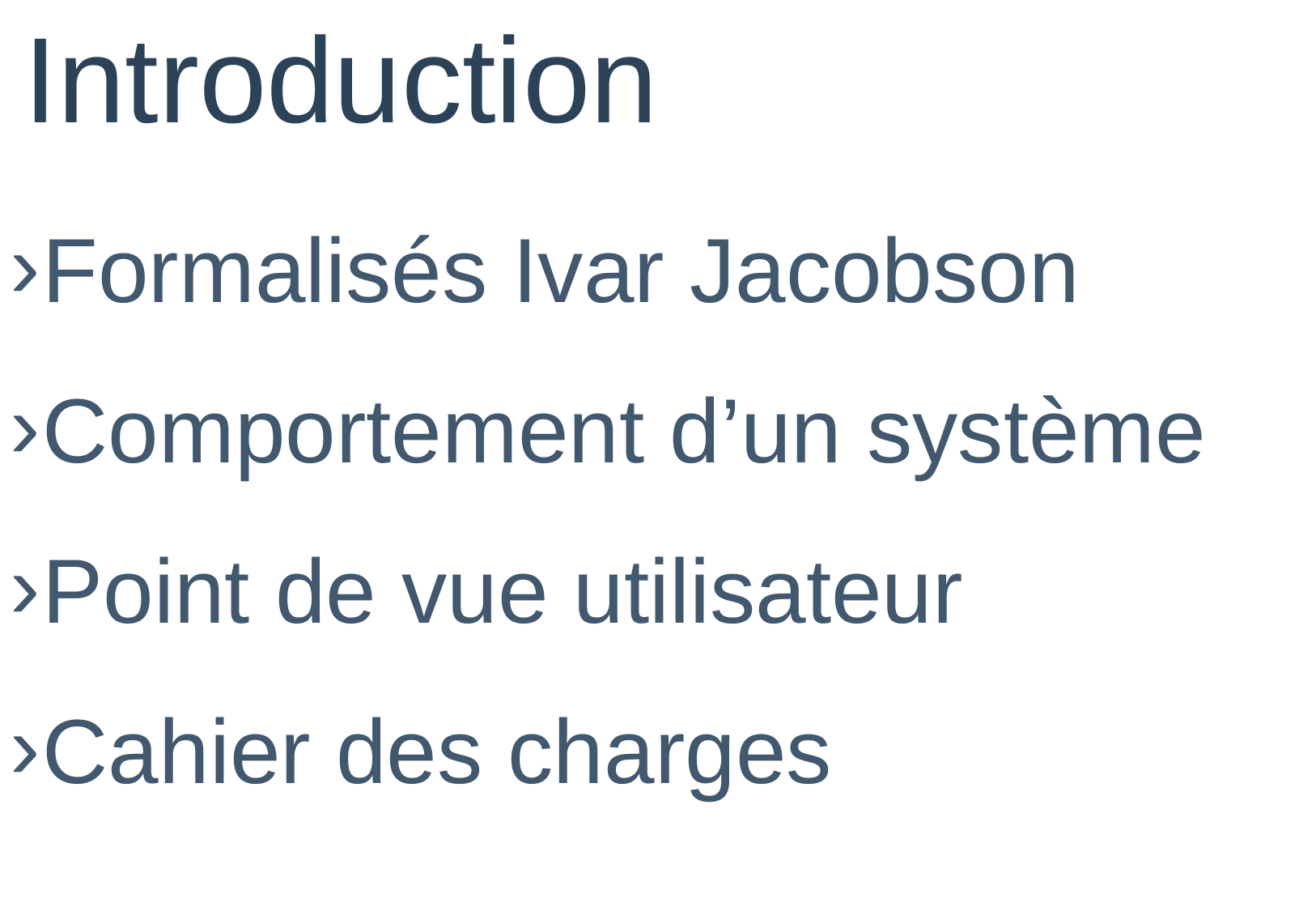

# Introduction
Formalisés Ivar Jacobson
Comportement d’un système
Point de vue utilisateur
Cahier des charges